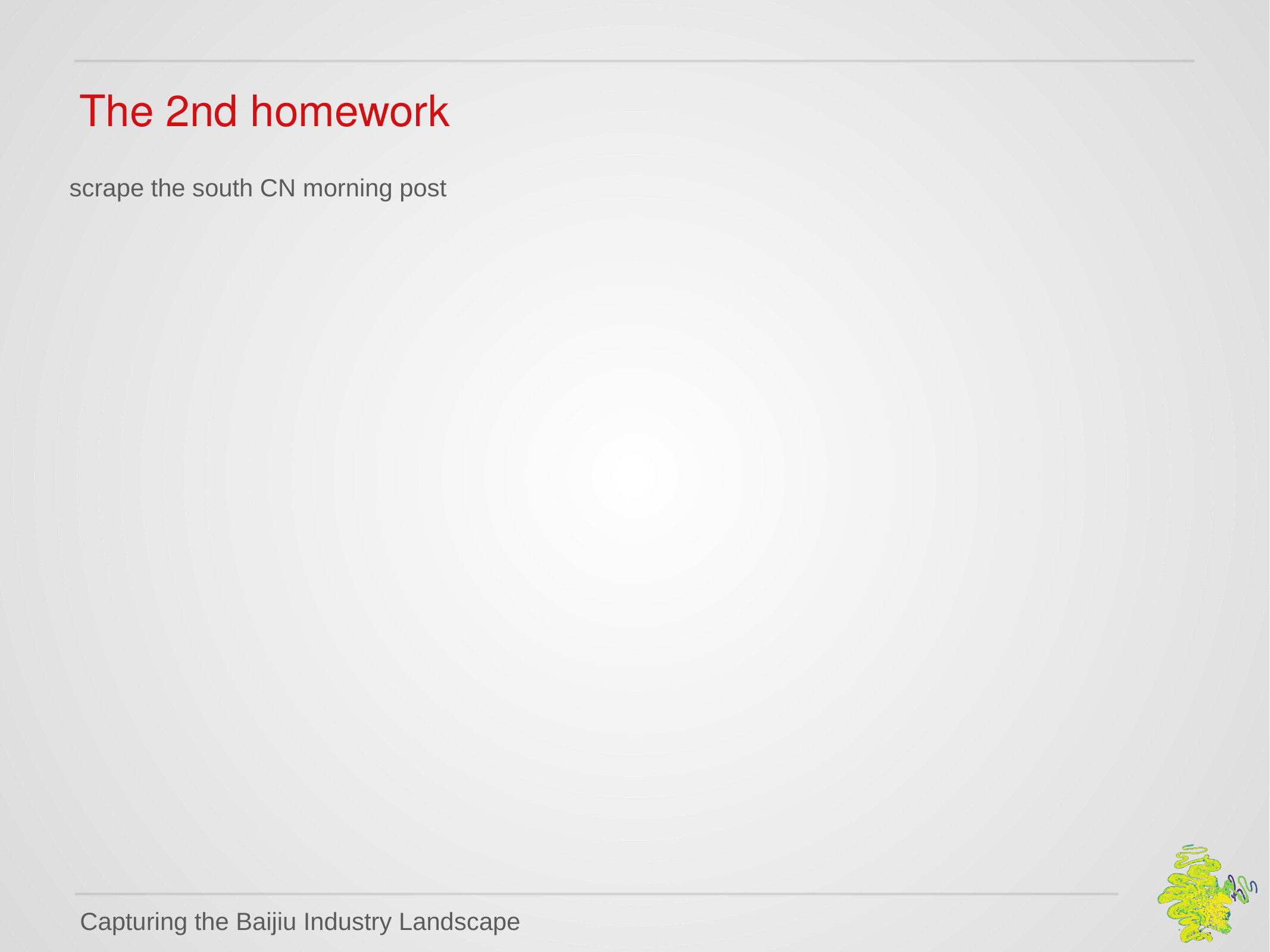

# The 2nd homework
scrape the south CN morning post